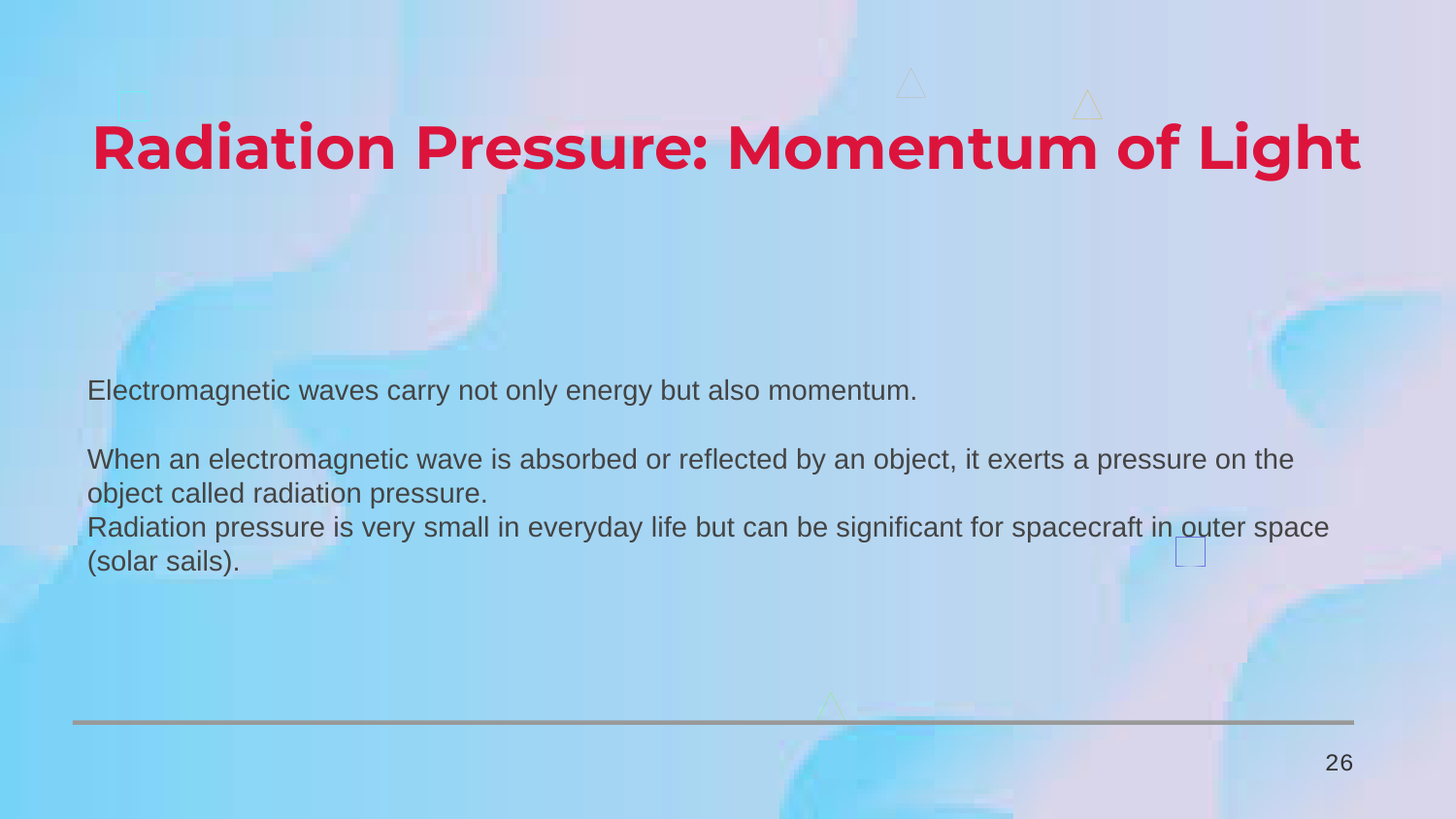

Radiation Pressure: Momentum of Light

Electromagnetic waves carry not only energy but also momentum.

When an electromagnetic wave is absorbed or reflected by an object, it exerts a pressure on the object called radiation pressure.
Radiation pressure is very small in everyday life but can be significant for spacecraft in outer space (solar sails).

26